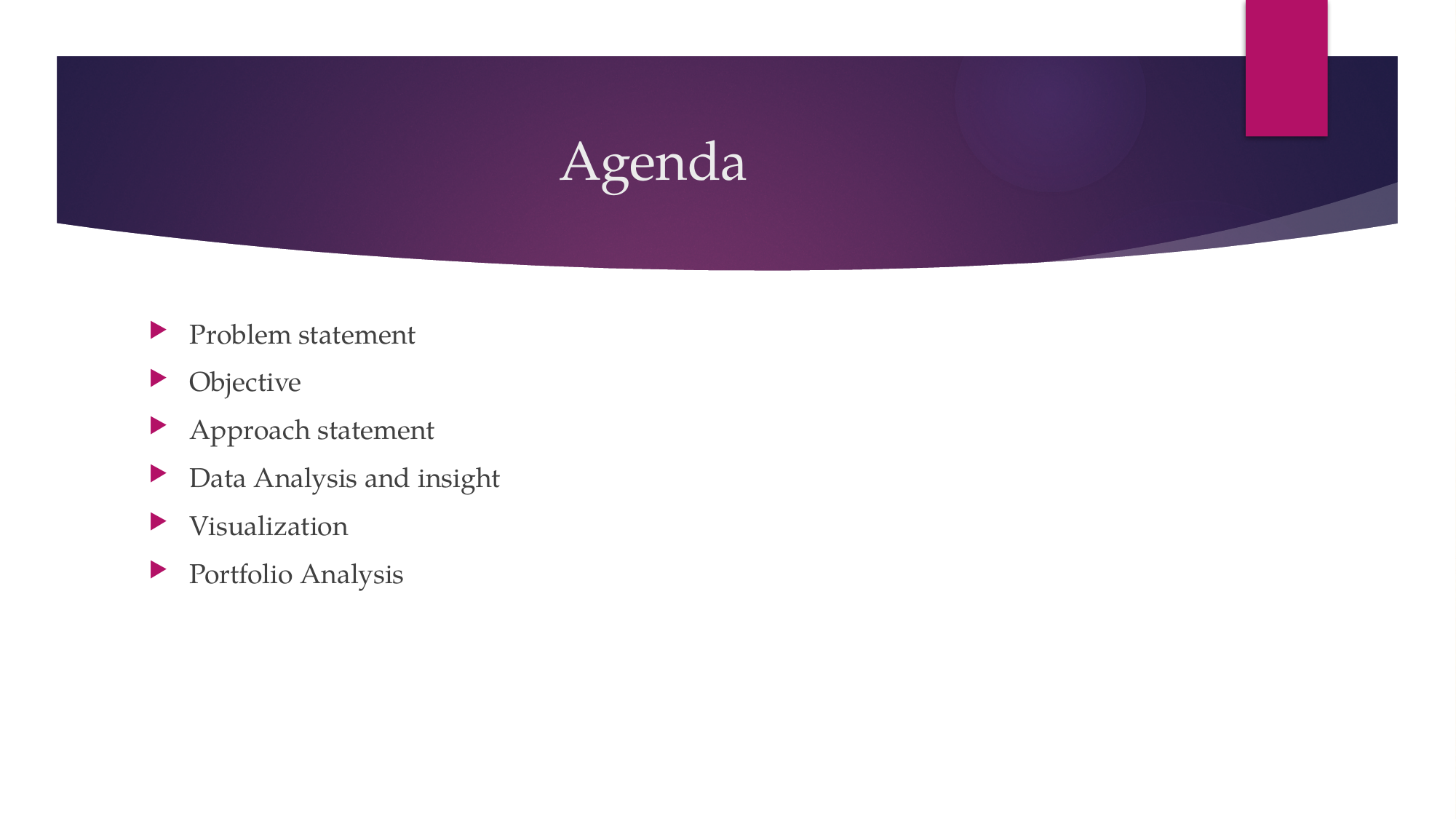

# Agenda
Problem statement
Objective
Approach statement
Data Analysis and insight
Visualization
Portfolio Analysis